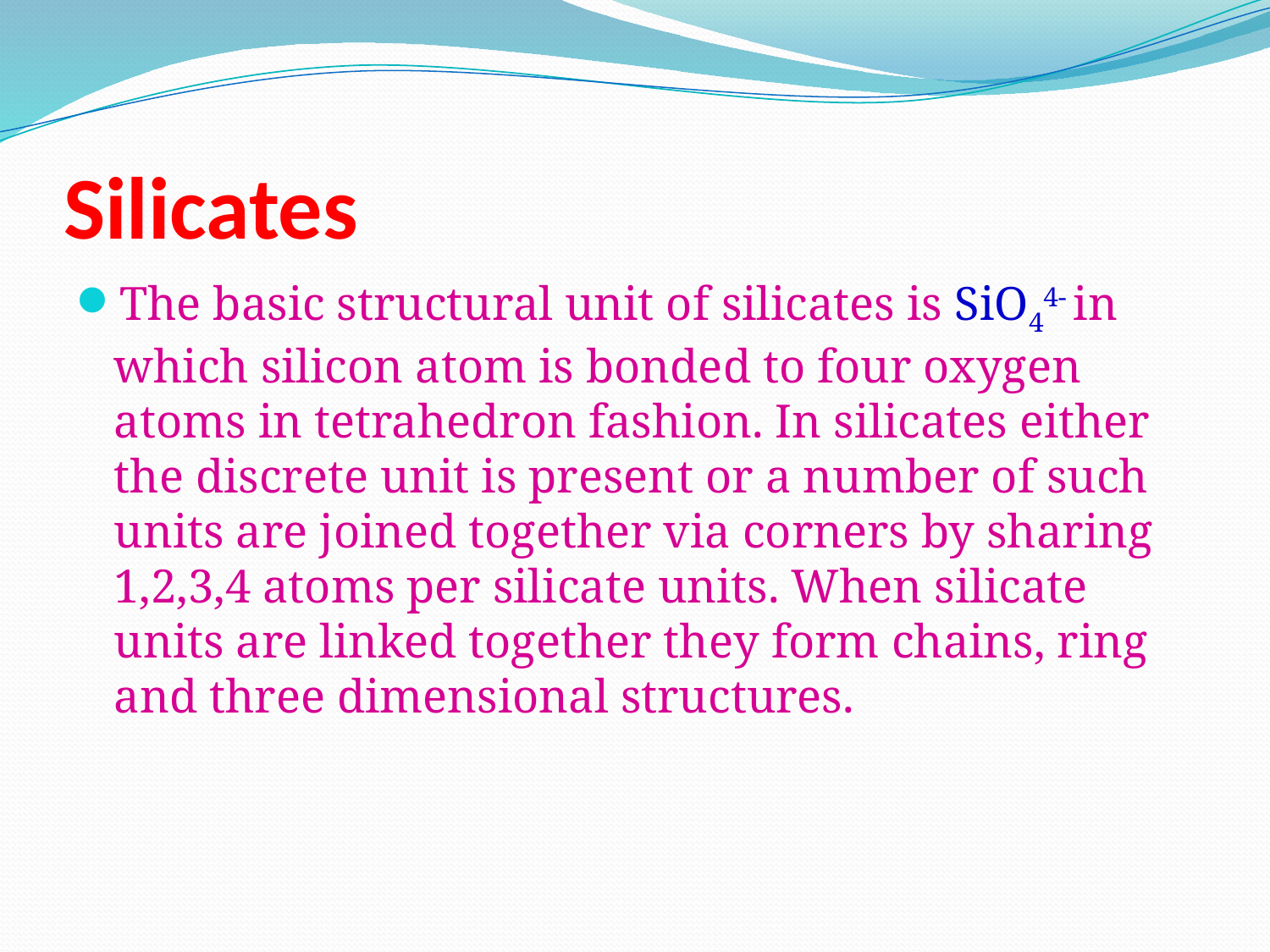

# Silicates
The basic structural unit of silicates is SiO44- in which silicon atom is bonded to four oxygen atoms in tetrahedron fashion. In silicates either the discrete unit is present or a number of such units are joined together via corners by sharing 1,2,3,4 atoms per silicate units. When silicate units are linked together they form chains, ring and three dimensional structures.